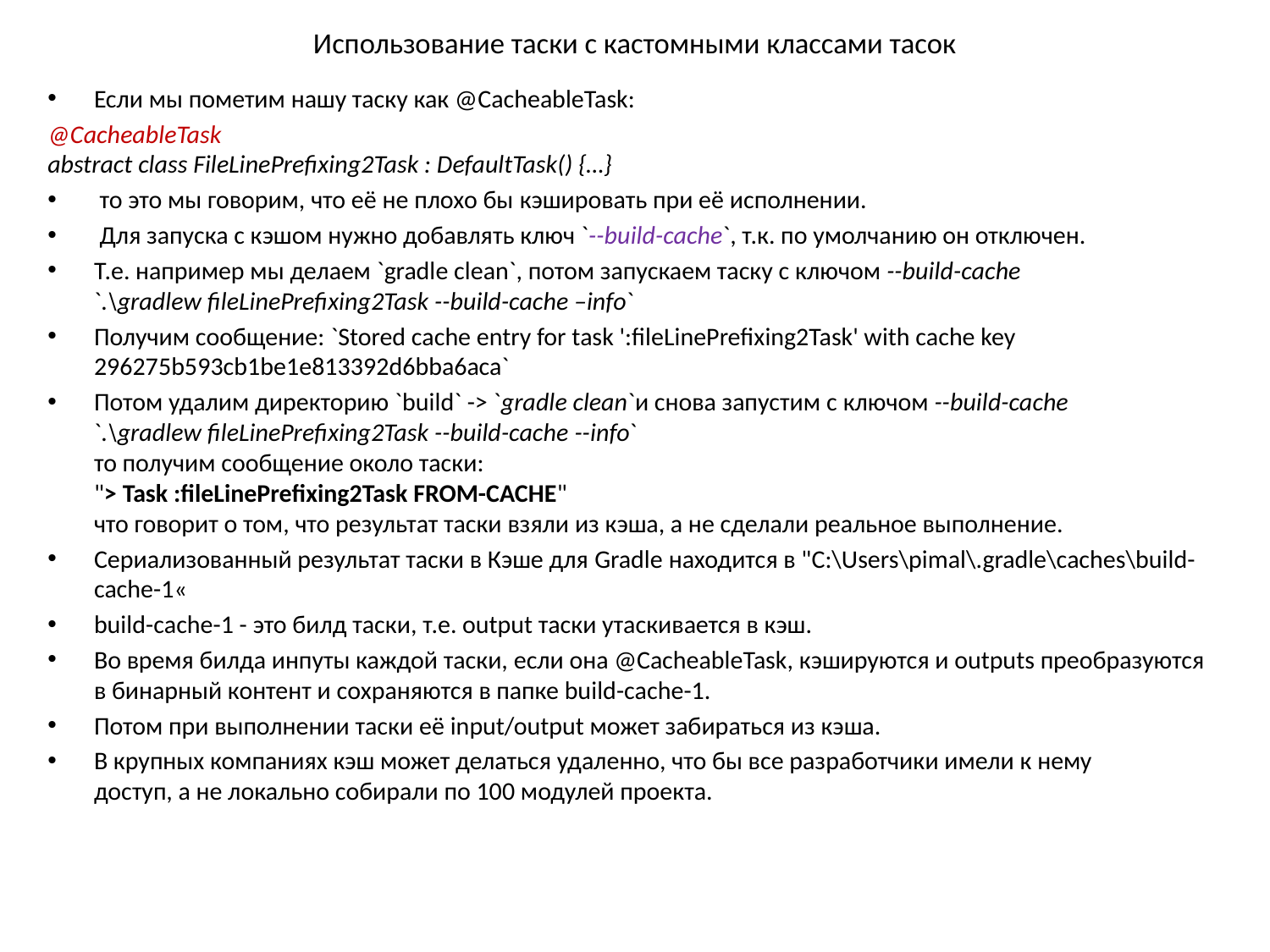

# Использование таски с кастомными классами тасок
Если мы пометим нашу таску как @CacheableTask:
@CacheableTask
abstract class FileLinePrefixing2Task : DefaultTask() {…}
 то это мы говорим, что её не плохо бы кэшировать при её исполнении.
 Для запуска с кэшом нужно добавлять ключ `--build-cache`, т.к. по умолчанию он отключен.
Т.е. например мы делаем `gradle clean`, потом запускаем таску с ключом --build-cache
`.\gradlew fileLinePrefixing2Task --build-cache –info`
Получим сообщение: `Stored cache entry for task ':fileLinePrefixing2Task' with cache key 296275b593cb1be1e813392d6bba6aca`
Потом удалим директорию `build` -> `gradle clean`и снова запустим с ключом --build-cache
`.\gradlew fileLinePrefixing2Task --build-cache --info`
то получим сообщение около таски:
"> Task :fileLinePrefixing2Task FROM-CACHE"
что говорит о том, что результат таски взяли из кэша, а не сделали реальное выполнение.
Сериализованный результат таски в Кэше для Gradle находится в "C:\Users\pimal\.gradle\caches\build-cache-1«
build-cache-1 - это билд таски, т.е. output таски утаскивается в кэш.
Во время билда инпуты каждой таски, если она @CacheableTask, кэшируются и outputs преобразуются в бинарный контент и сохраняются в папке build-cache-1.
Потом при выполнении таски её input/output может забираться из кэша.
В крупных компаниях кэш может делаться удаленно, что бы все разработчики имели к нему
доступ, а не локально собирали по 100 модулей проекта.